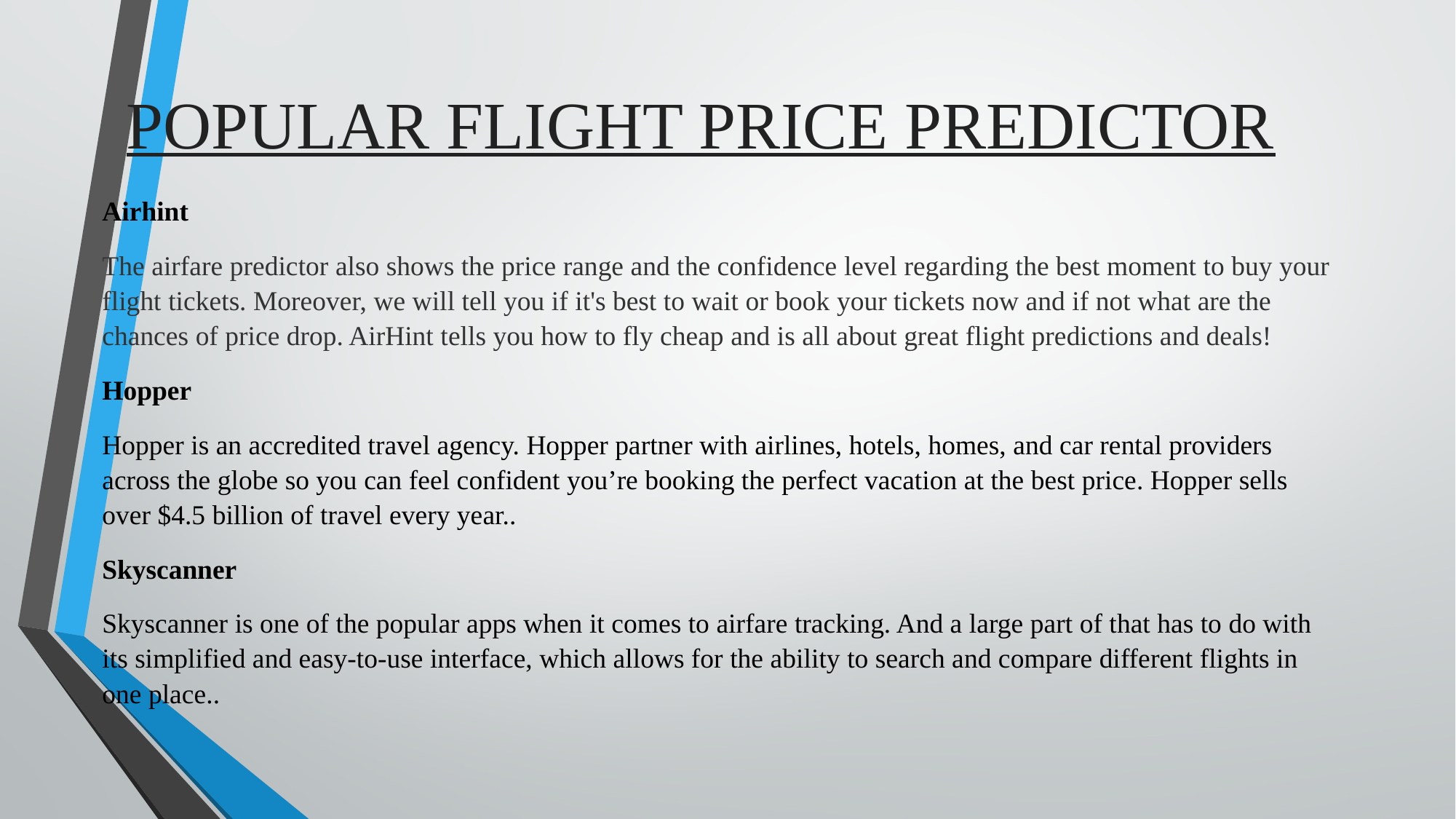

# POPULAR FLIGHT PRICE PREDICTOR
Airhint
The airfare predictor also shows the price range and the confidence level regarding the best moment to buy your flight tickets. Moreover, we will tell you if it's best to wait or book your tickets now and if not what are the chances of price drop. AirHint tells you how to fly cheap and is all about great flight predictions and deals!
Hopper
Hopper is an accredited travel agency. Hopper partner with airlines, hotels, homes, and car rental providers across the globe so you can feel confident you’re booking the perfect vacation at the best price. Hopper sells over $4.5 billion of travel every year..
Skyscanner
Skyscanner is one of the popular apps when it comes to airfare tracking. And a large part of that has to do with its simplified and easy-to-use interface, which allows for the ability to search and compare different flights in one place..